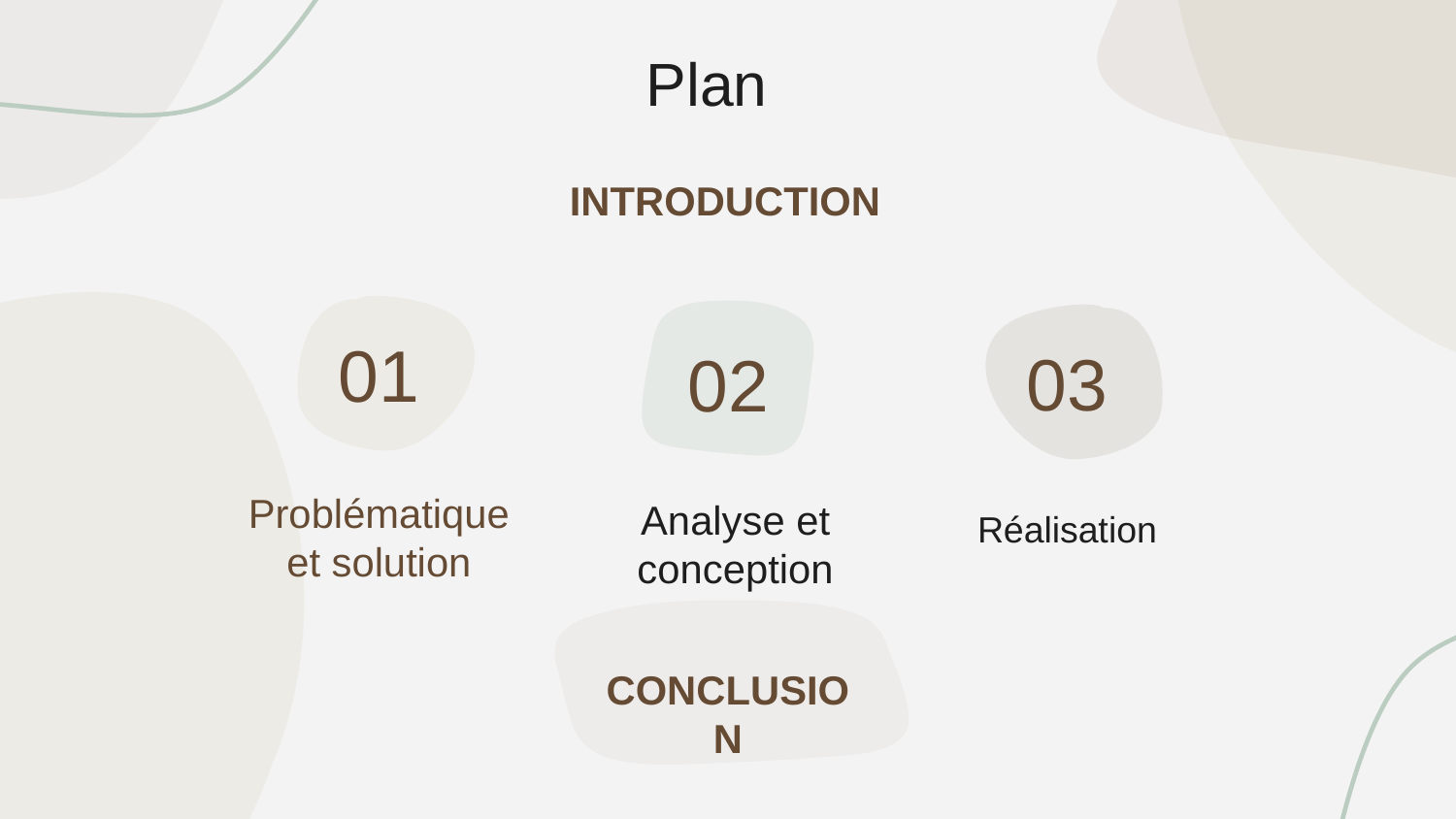

Plan
INTRODUCTION

01
03
02
Analyse et conception
Réalisation
# Problématique et solution

CONCLUSION